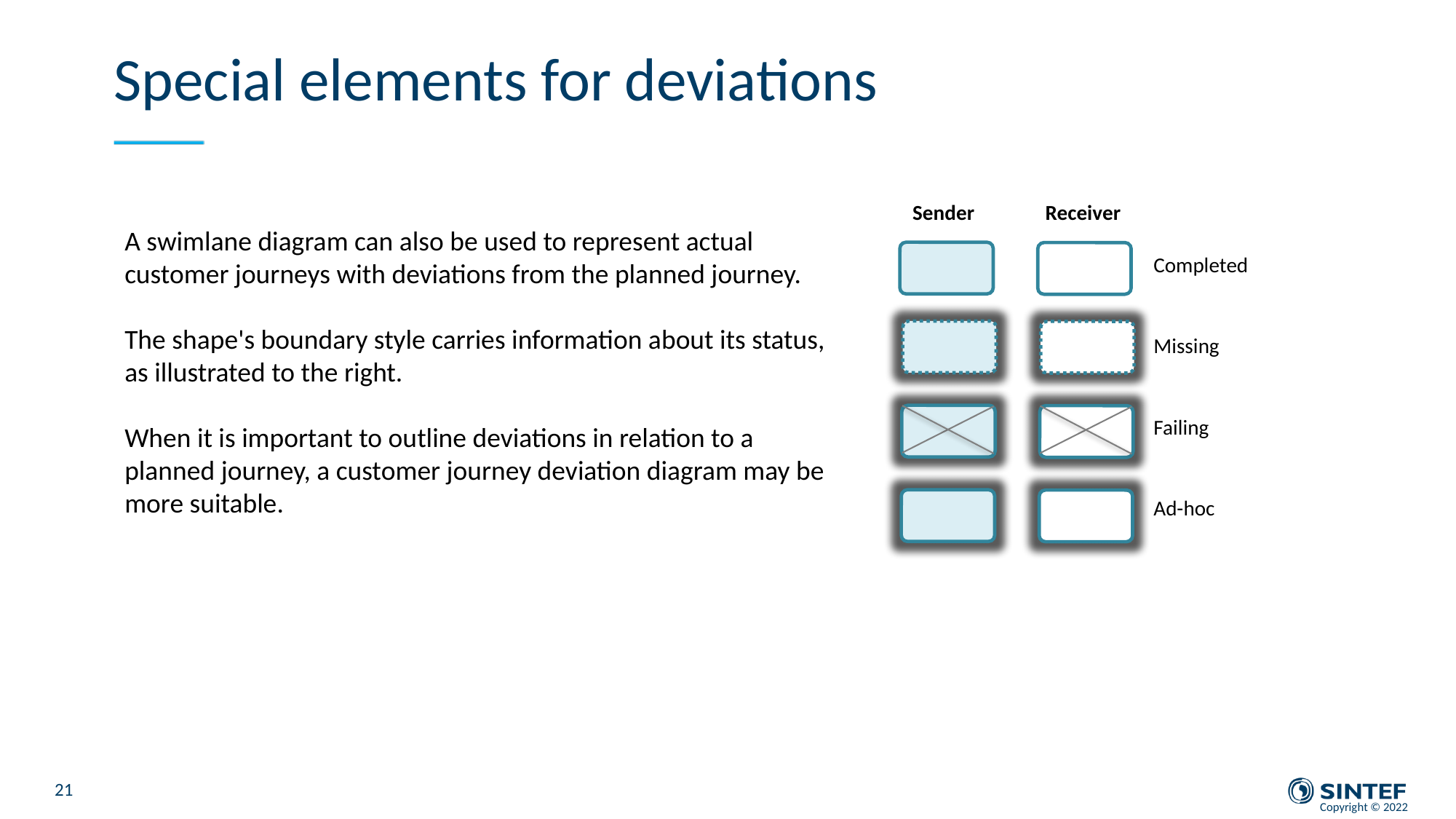

# Special elements for deviations
Sender               Receiver

A swimlane diagram can also be used to represent actual customer journeys with deviations from the planned journey.

The shape's boundary style carries information about its status, as illustrated to the right.

When it is important to outline deviations in relation to a planned journey, a customer journey deviation diagram may be more suitable.

Completed

Missing

Failing

Ad-hoc

21